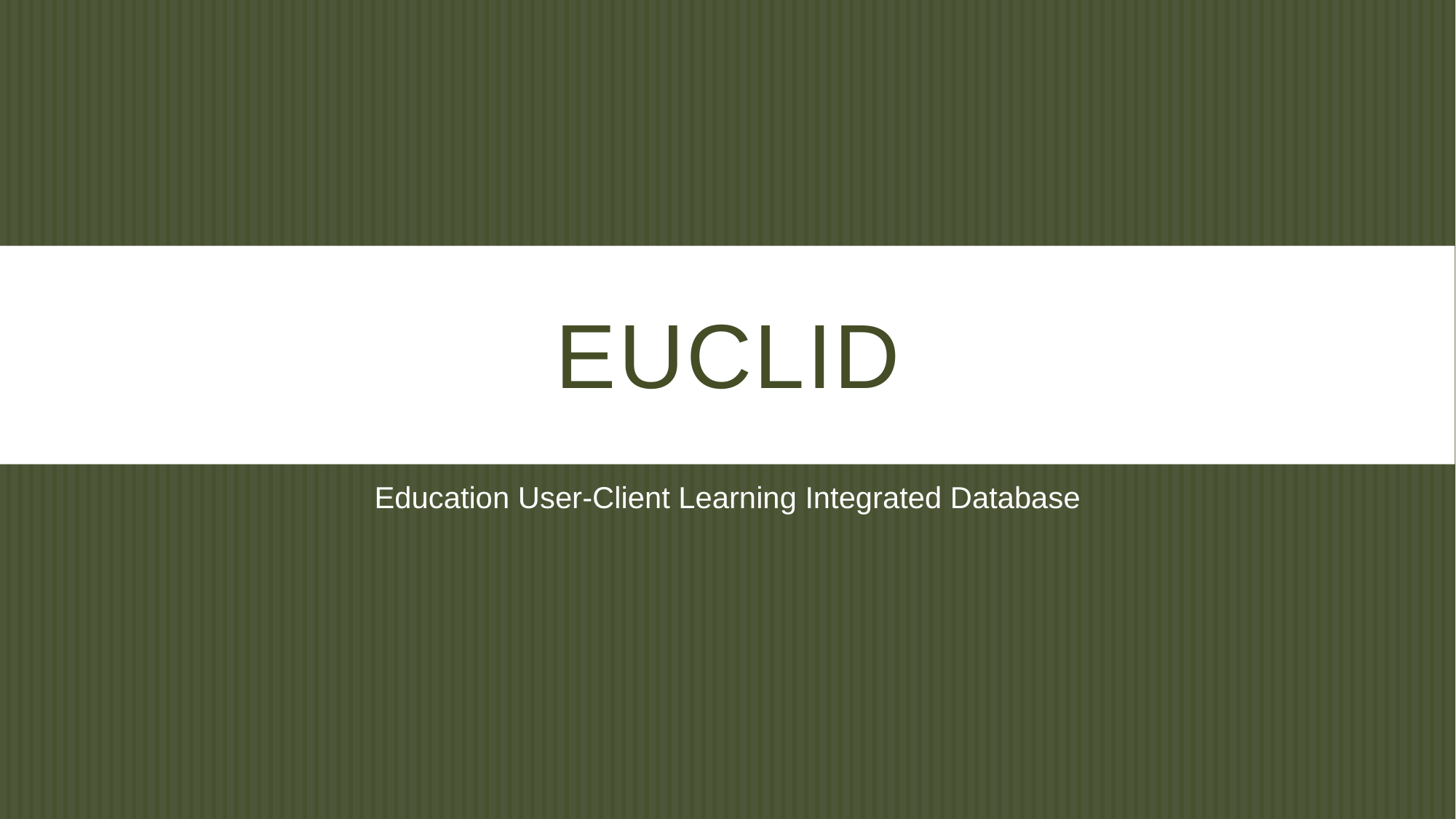

# Euclid
Education User-Client Learning Integrated Database